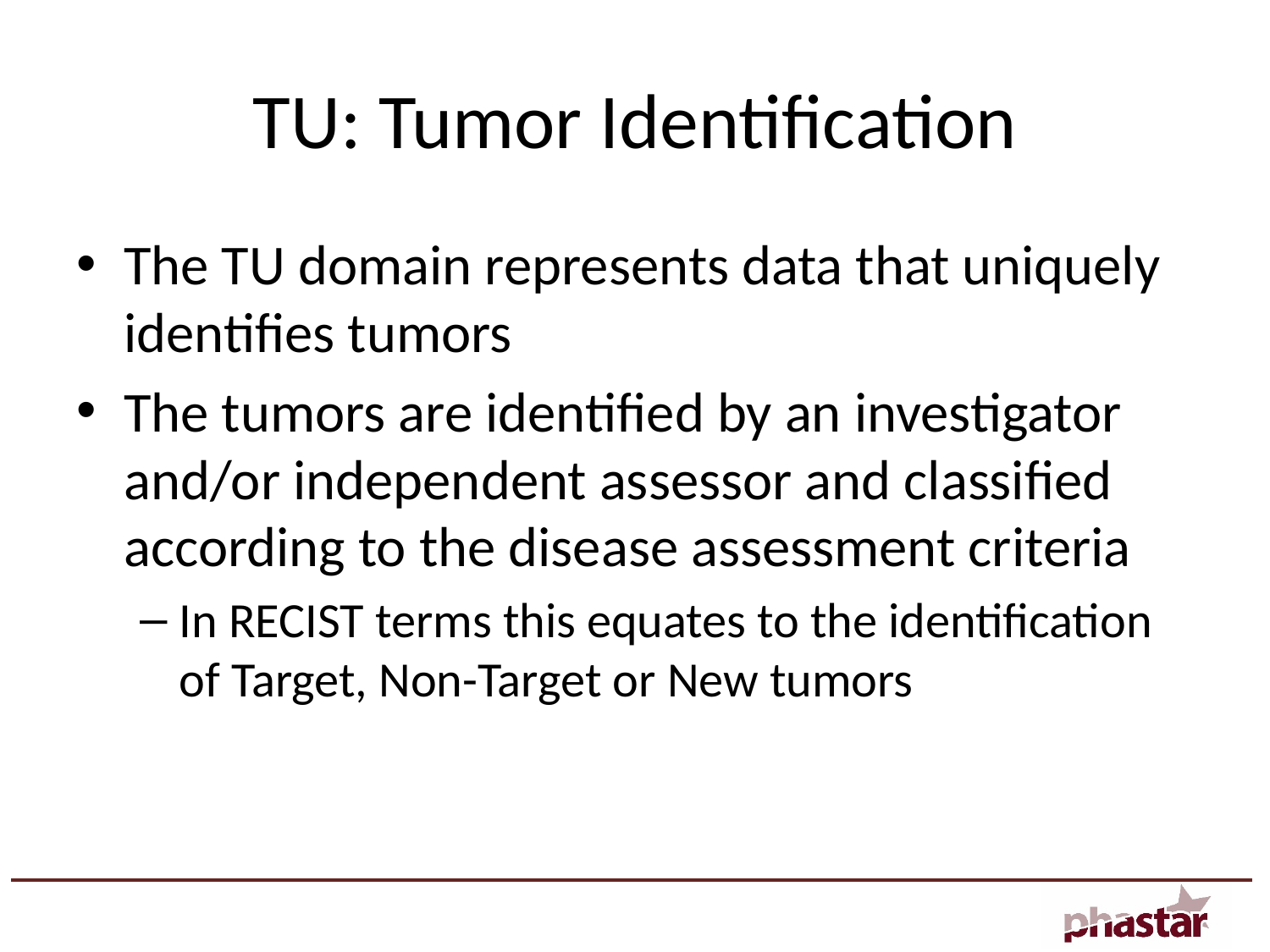

# TU: Tumor Identification
The TU domain represents data that uniquely identifies tumors
The tumors are identified by an investigator and/or independent assessor and classified according to the disease assessment criteria
In RECIST terms this equates to the identification of Target, Non-Target or New tumors